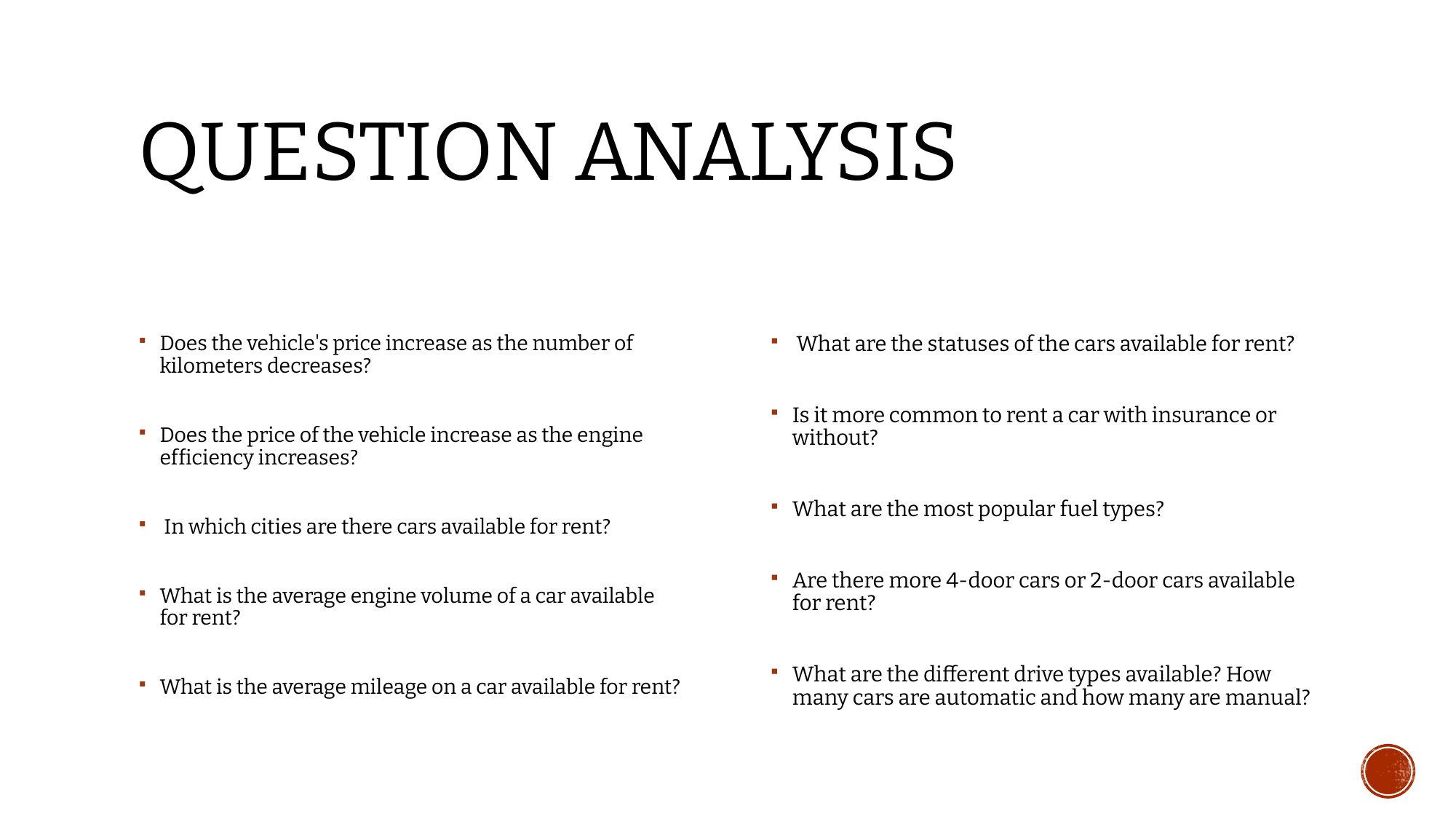

# Question Analysis

Does the vehicle's price increase as the number of kilometers decreases?

Does the price of the vehicle increase as the engine efficiency increases?

 In which cities are there cars available for rent?

What is the average engine volume of a car available for rent?

What is the average mileage on a car available for rent?

 What are the statuses of the cars available for rent?

Is it more common to rent a car with insurance or without?

What are the most popular fuel types?

Are there more 4-door cars or 2-door cars available for rent?

What are the different drive types available? How many cars are automatic and how many are manual?